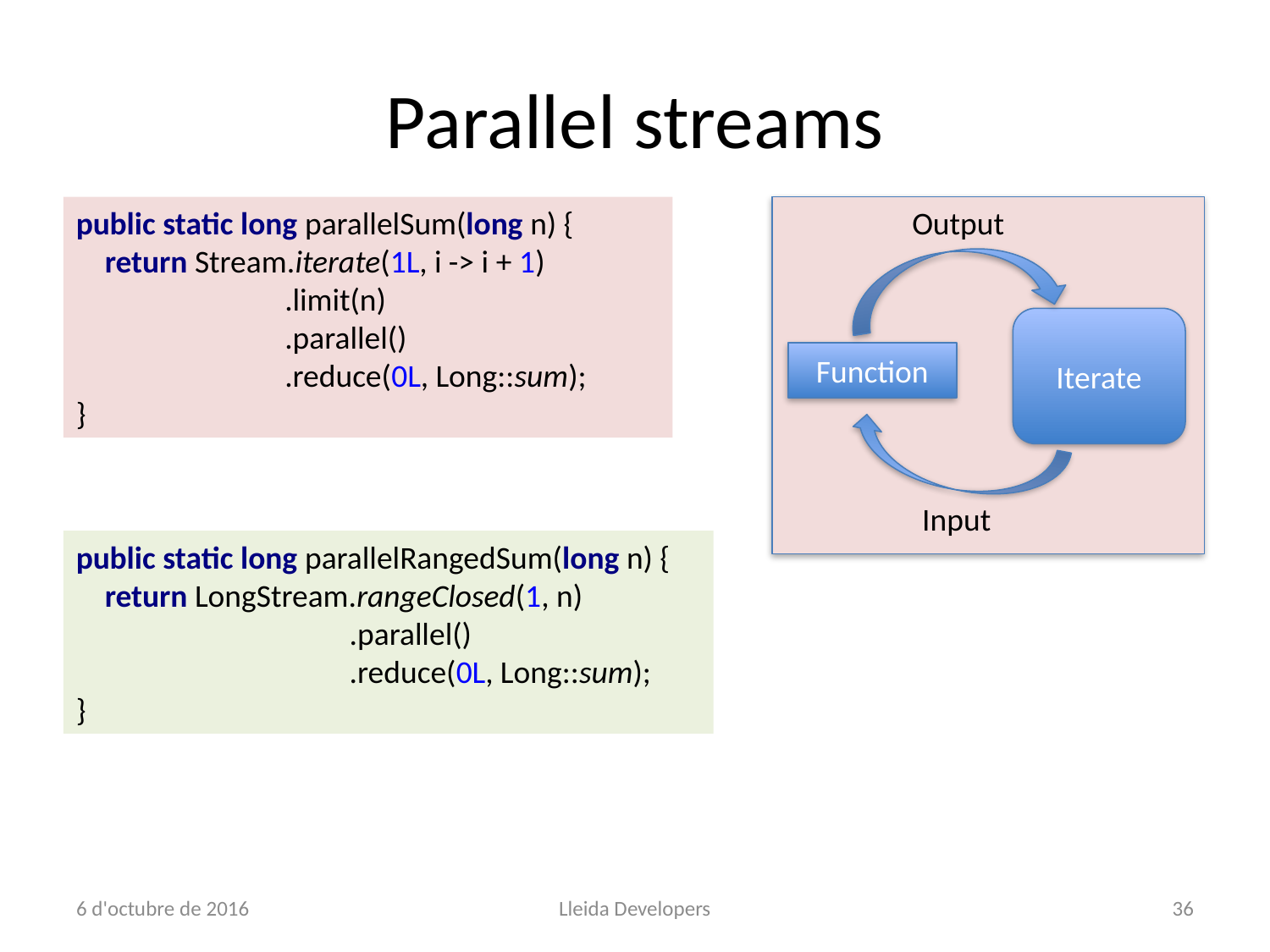

# Parallel streams
public static long parallelSum(long n) {
    return Stream.iterate(1L, i -> i + 1)
                             .limit(n)
                             .parallel()
                             .reduce(0L, Long::sum);
}

Output

Iterate
Function

Input
public static long parallelRangedSum(long n) {
    return LongStream.rangeClosed(1, n)
                                      .parallel()
                                      .reduce(0L, Long::sum);
}
6 d'octubre de 2016
Lleida Developers
36